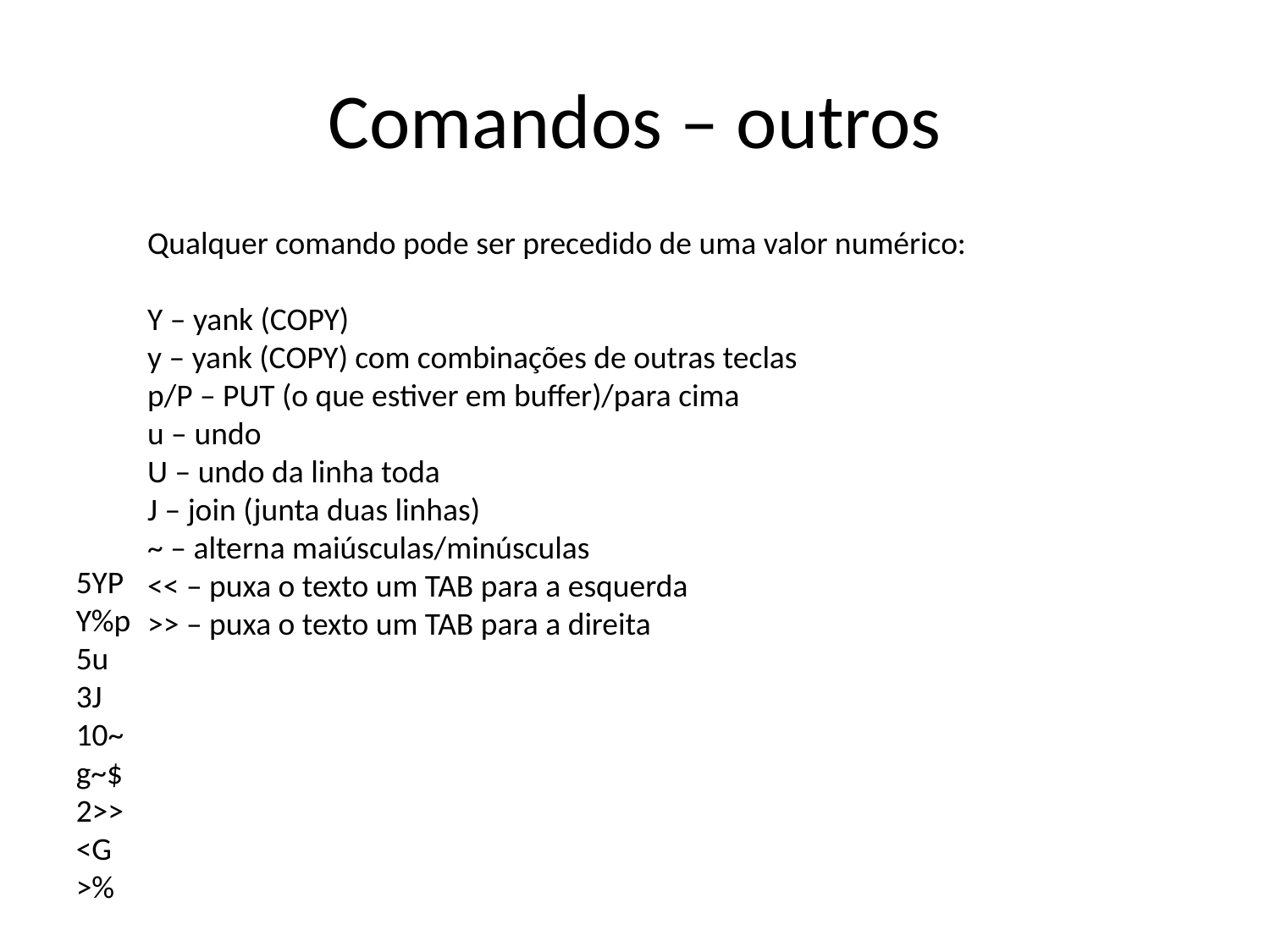

# Comandos – outros
Qualquer comando pode ser precedido de uma valor numérico:

Y – yank (COPY)
y – yank (COPY) com combinações de outras teclas
p/P – PUT (o que estiver em buffer)/para cima
u – undo
U – undo da linha toda
J – join (junta duas linhas)
~ – alterna maiúsculas/minúsculas
<< – puxa o texto um TAB para a esquerda
>> – puxa o texto um TAB para a direita
5YP
Y%p
5u
3J
10~
g~$
2>>
<G
>%